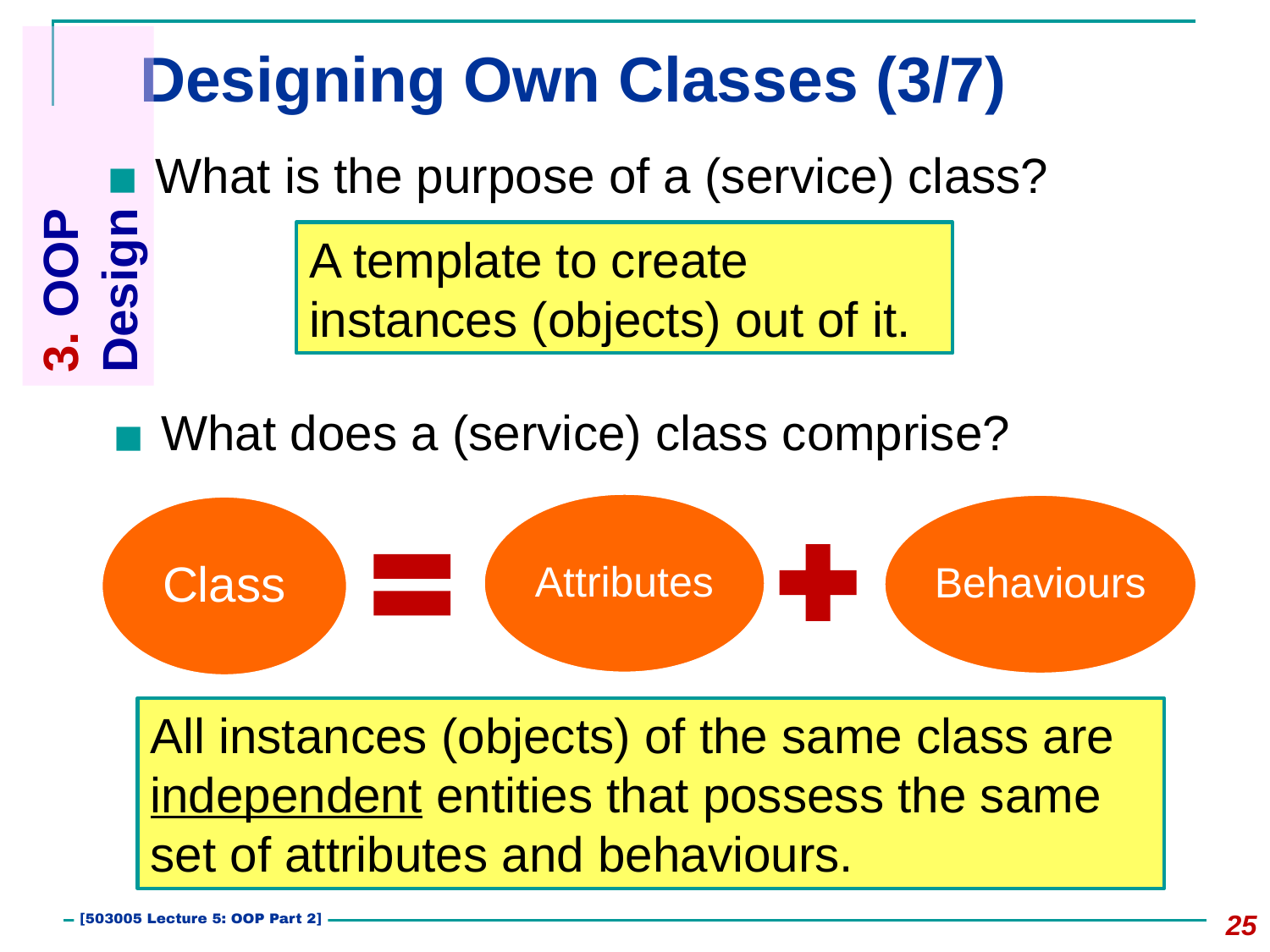

# Designing Own Classes (3/7)
What is the purpose of a (service) class?
3. OOP Design
A template to create instances (objects) out of it.
What does a (service) class comprise?

Attributes
Behaviours
Class

All instances (objects) of the same class are independent entities that possess the same set of attributes and behaviours.
25
[503005 Lecture 5: OOP Part 2]